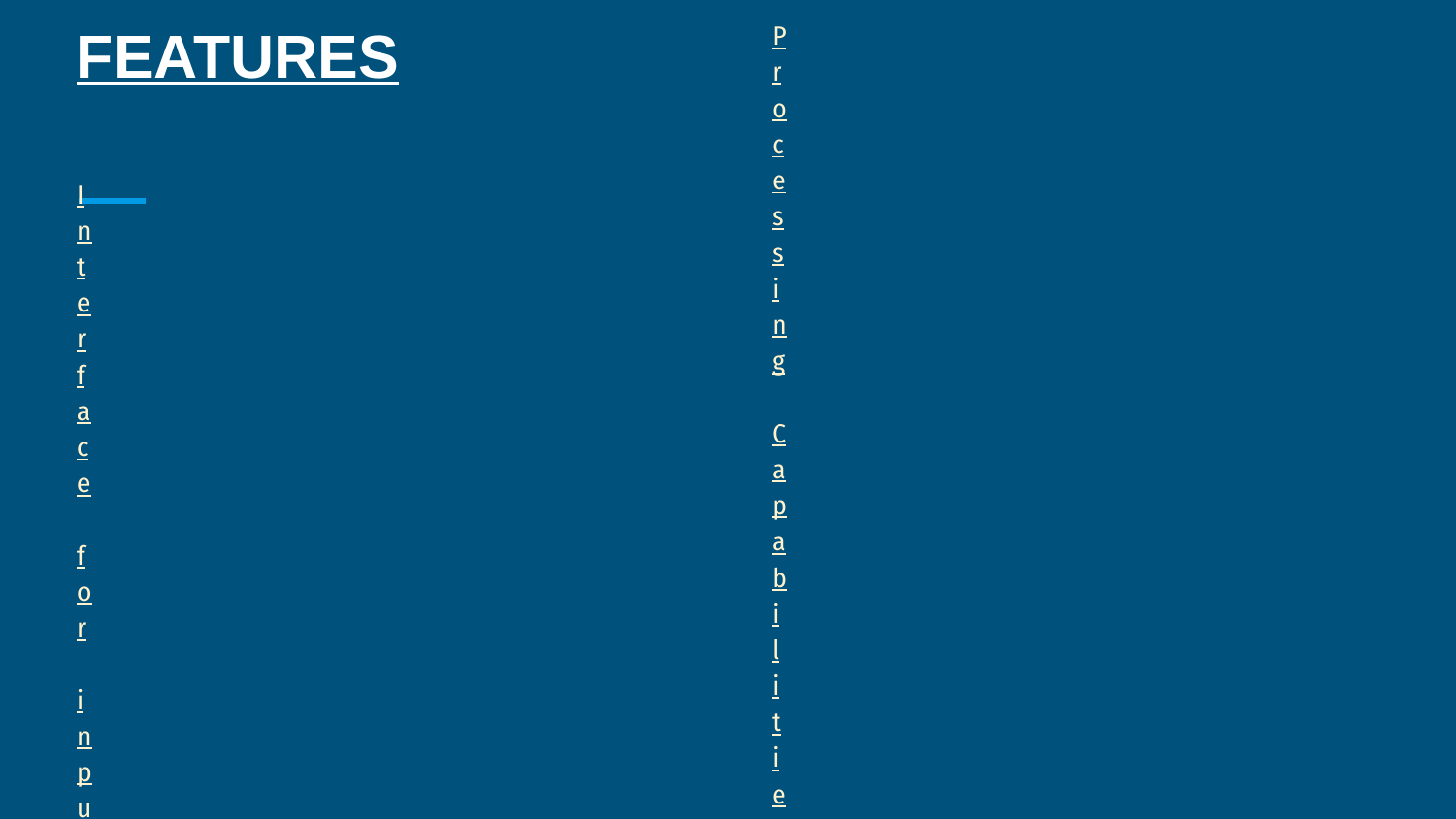

# FEATURES
Processing Capabilities: The system will have algorithms to process all the data present in the database and keeping in view the various constraints like that a teacher should not have two consecutive lectures/labs, students have minimum one hour gaps, proper rooms are allocated for the lectures and tutorials, labs are used optimally so that they are used for the maximum possible time
Search Panel: The system will have an easy to use to search panel to search according his need on the time tables stored in the database. The system would give the response to the user quires in the proper format and errors messages will be shown properly to tell user about his mistakes and to guide him/her for proper use of the system.
Interface for input: The system will be having an easy to use and interactive interface to enter all the inputs like the workload for the teachers, how many no. of students of which branches are studying the subject in a semester, the data for the rooms and data for the labs.
Database Capabilities: The system will have well-designed database to store all the information which will be entered in as the input. Separate database maintaining basic information’s, subjects, teachers, batches and their associations and other details Database for holding generated timetable and for storing required timetables.